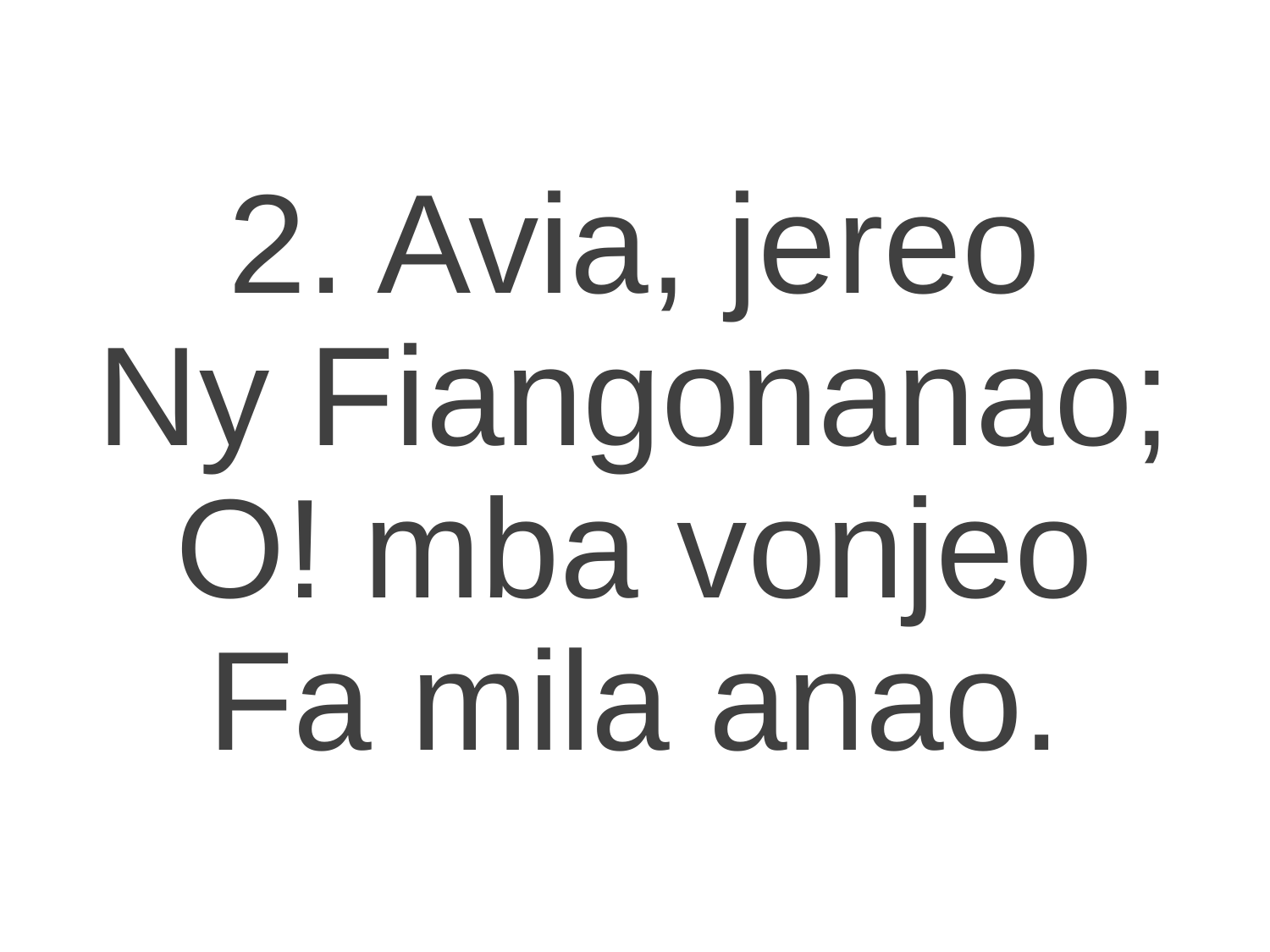

2. Avia, jereo
Ny Fiangonanao;
O! mba vonjeo
Fa mila anao.